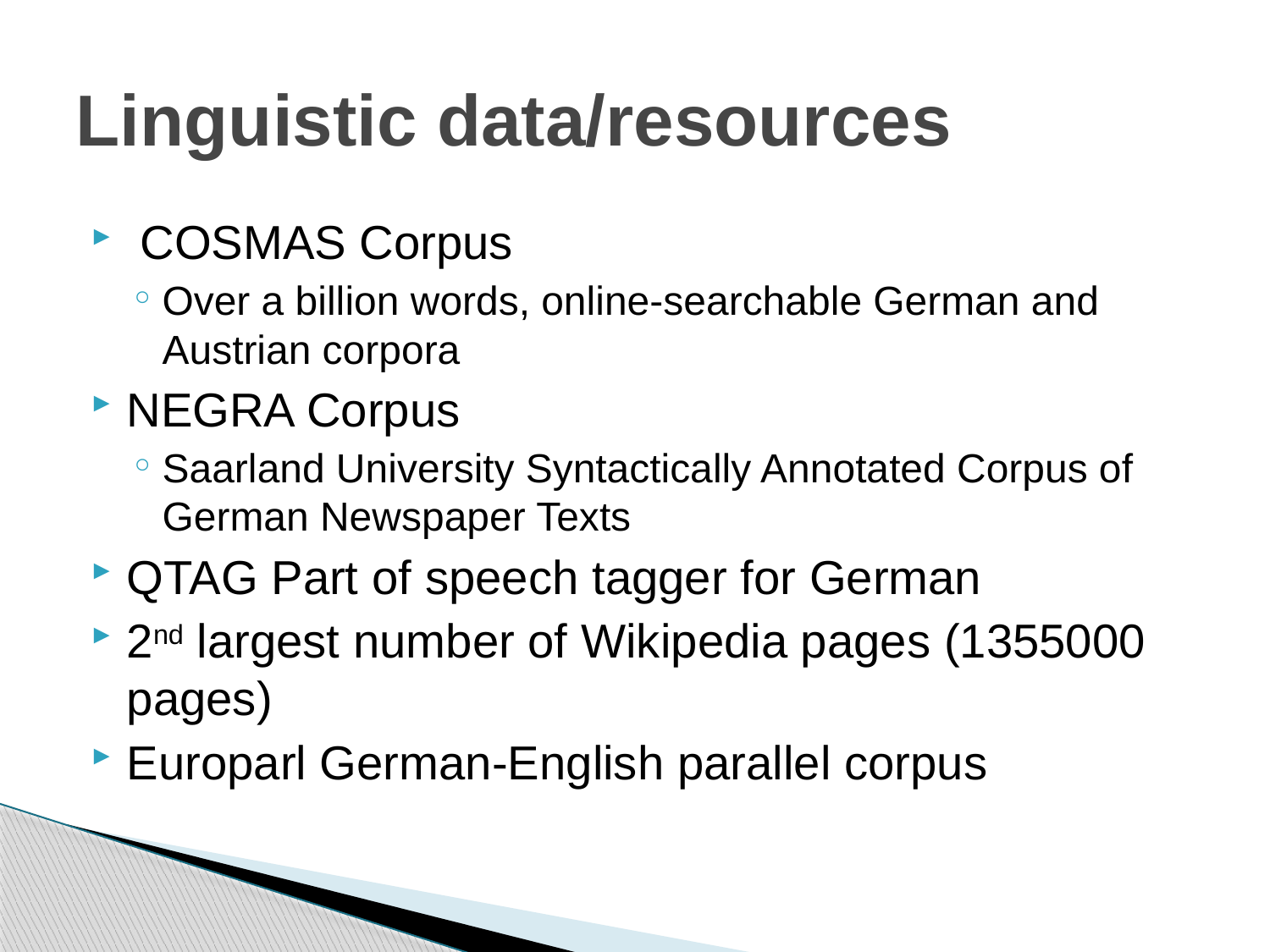

# Linguistic data/resources
 COSMAS Corpus
Over a billion words, online-searchable German and Austrian corpora
NEGRA Corpus
Saarland University Syntactically Annotated Corpus of German Newspaper Texts
QTAG Part of speech tagger for German
2nd largest number of Wikipedia pages (1355000 pages)
Europarl German-English parallel corpus